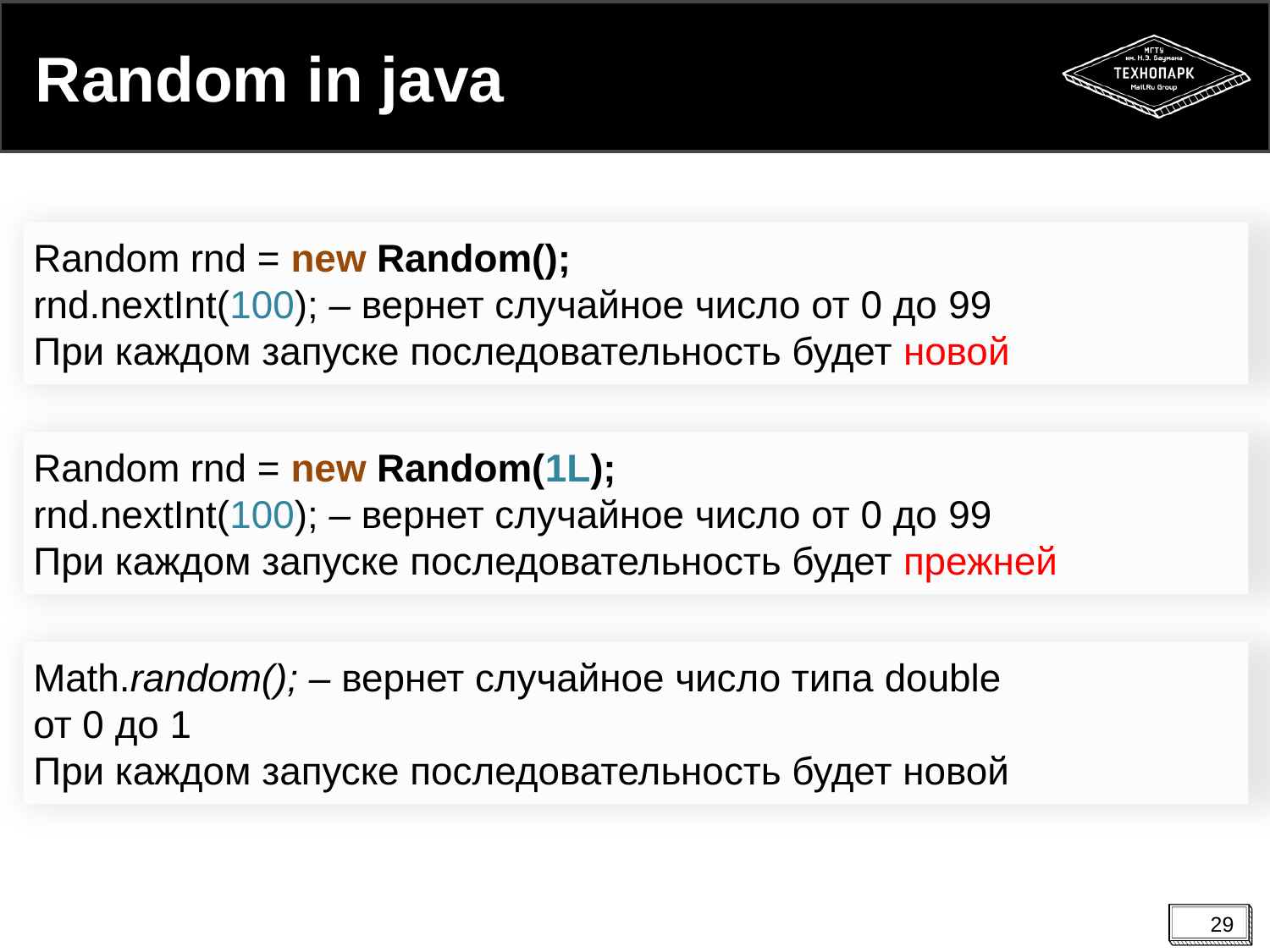

# Random in java
Random rnd = new Random();
rnd.nextInt(100); – вернет случайное число от 0 до 99
При каждом запуске последовательность будет новой
Random rnd = new Random(1L);
rnd.nextInt(100); – вернет случайное число от 0 до 99
При каждом запуске последовательность будет прежней
Math.random(); – вернет случайное число типа double
от 0 до 1
При каждом запуске последовательность будет новой
29